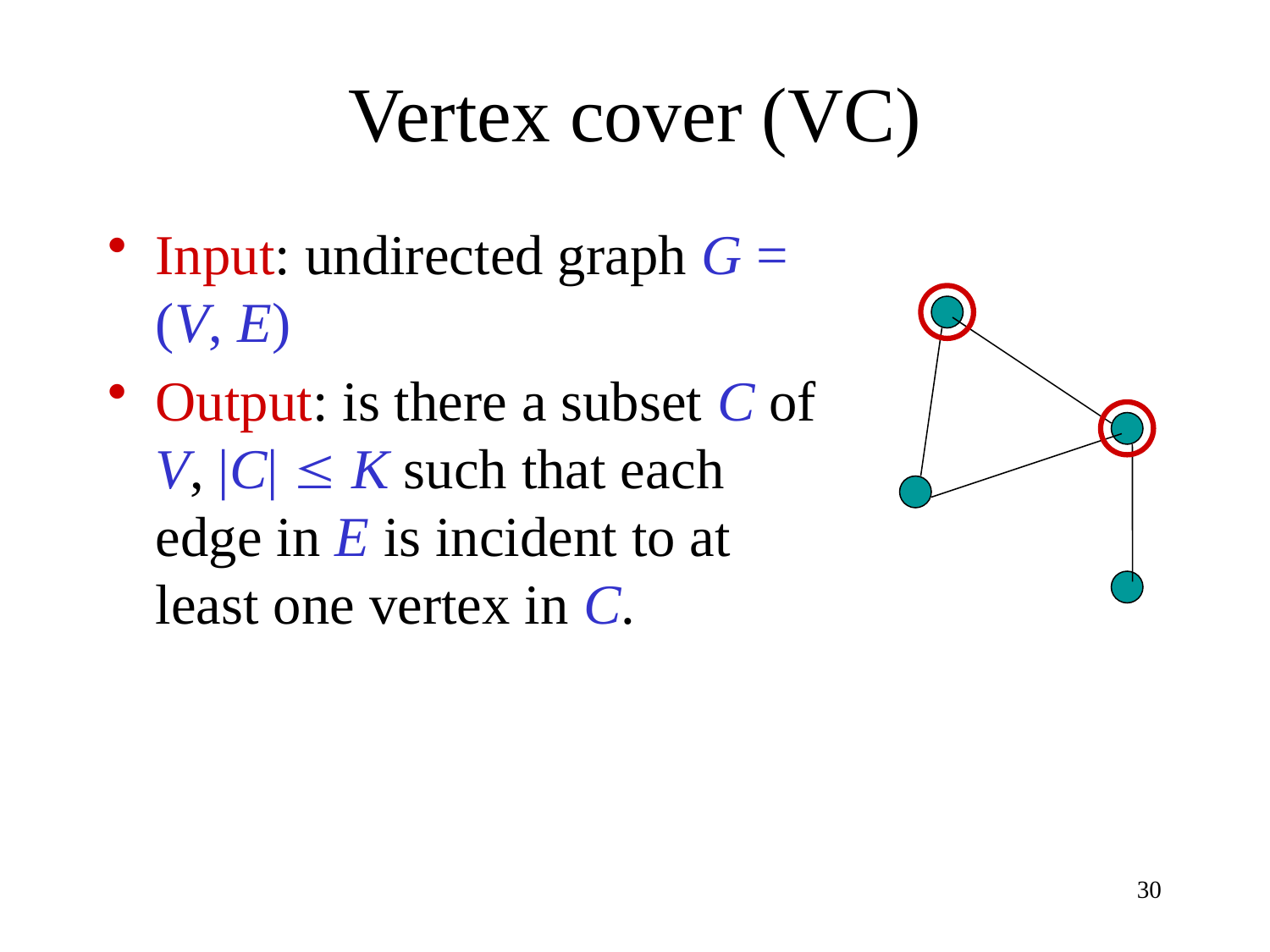

# Vertex cover (VC)
Input: undirected graph G = (V, E)
Output: is there a subset C of V, |C| ≤ K such that each edge in E is incident to at least one vertex in C.

30